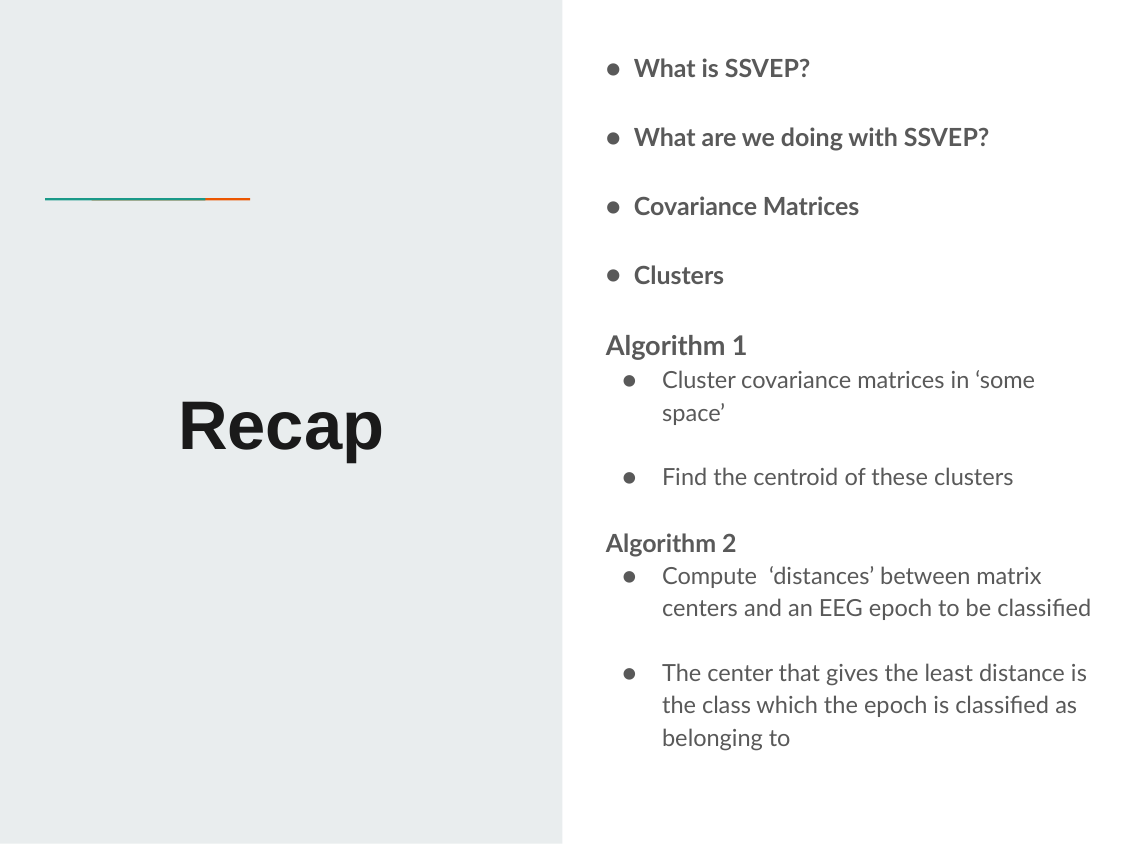

What is SSVEP?

What are we doing with SSVEP?

Covariance Matrices

Clusters

Algorithm 1
Cluster covariance matrices in ‘some space’

Find the centroid of these clusters

Algorithm 2
Compute  ‘distances’ between matrix centers and an EEG epoch to be classified

The center that gives the least distance is the class which the epoch is classified as belonging to

# Recap